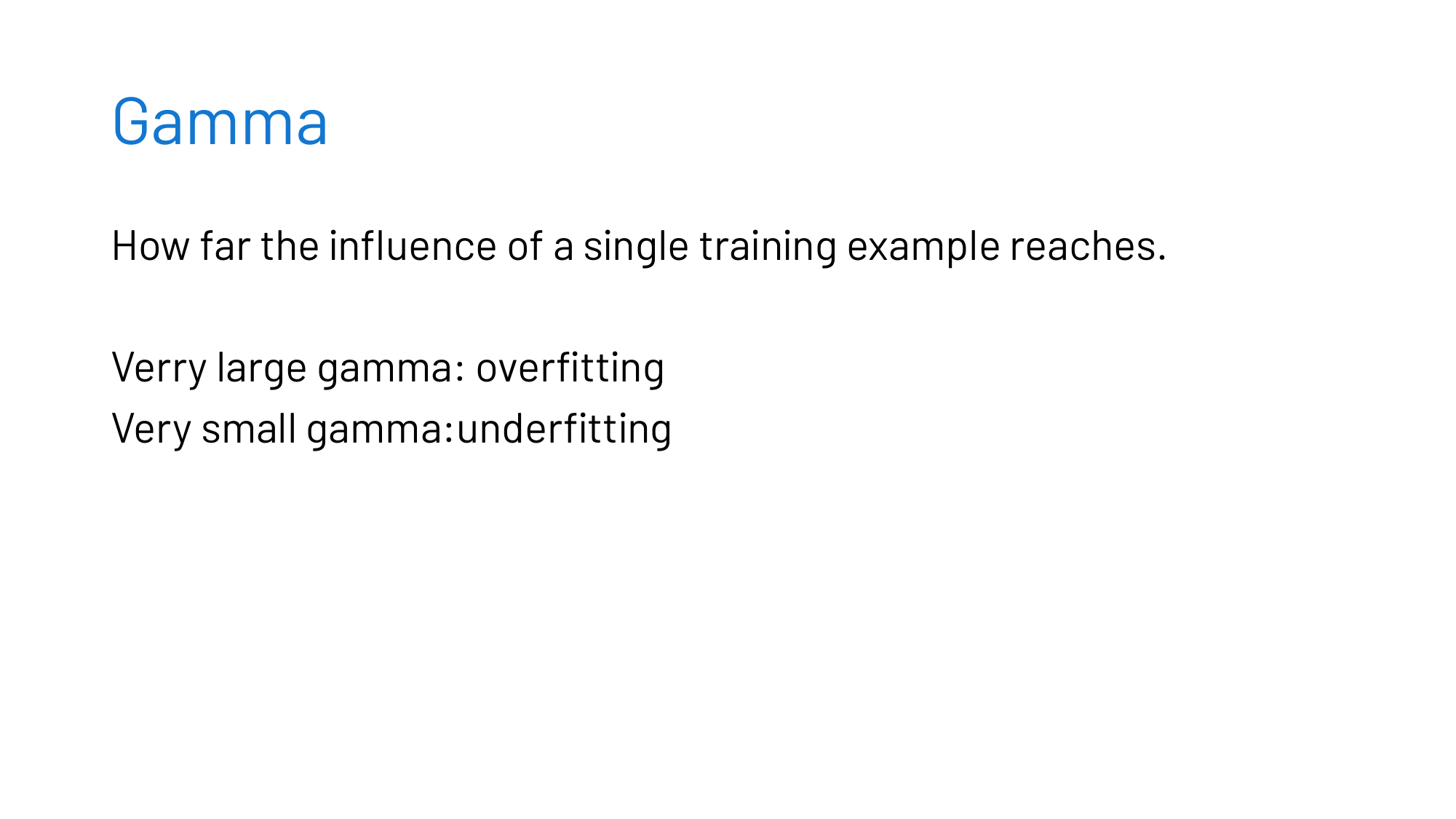

# Gamma
How far the influence of a single training example reaches.

Verry large gamma: overfitting
Very small gamma:underfitting